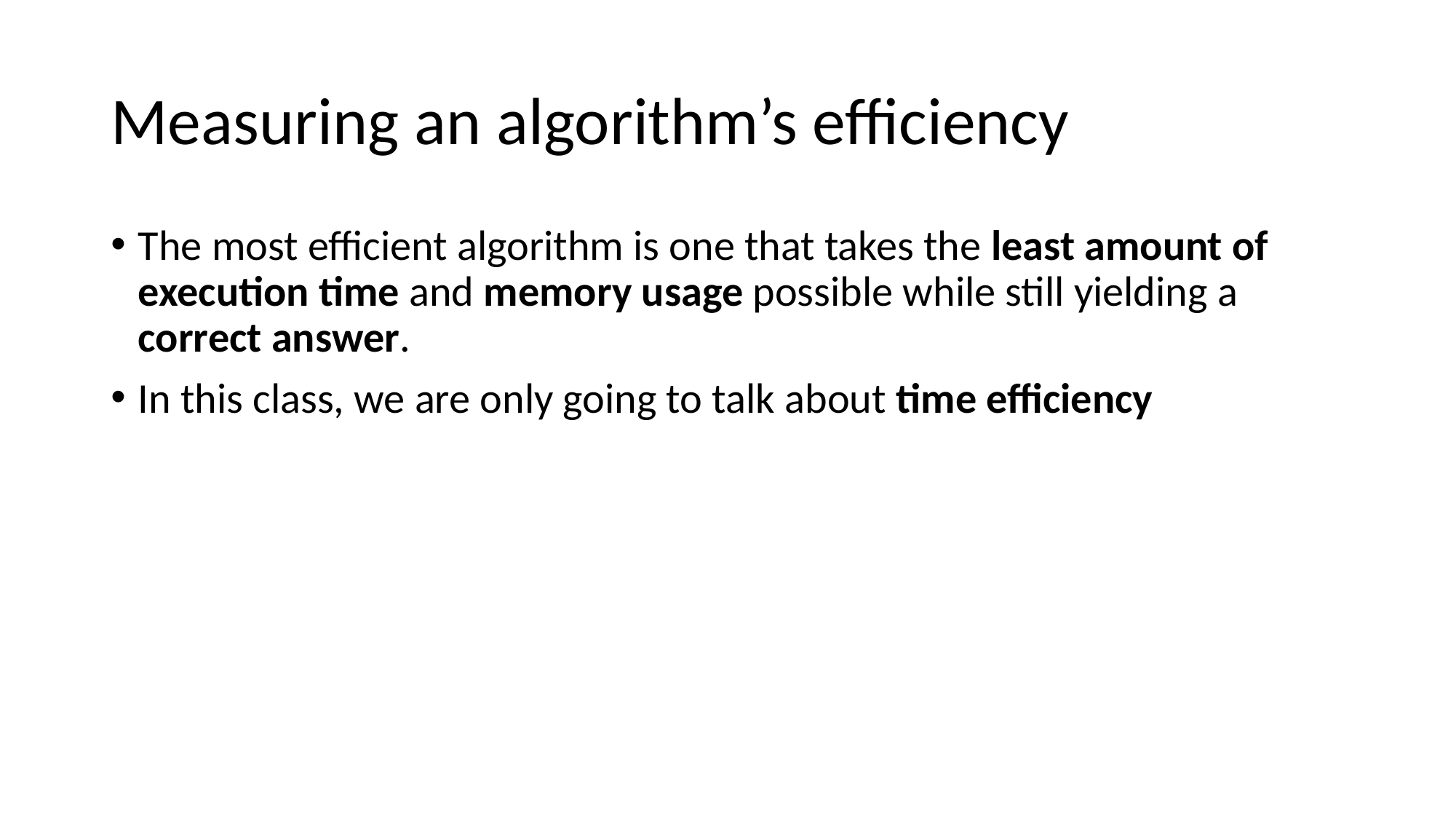

# Measuring an algorithm’s efficiency
The most efficient algorithm is one that takes the least amount of execution time and memory usage possible while still yielding a correct answer.
In this class, we are only going to talk about time efficiency